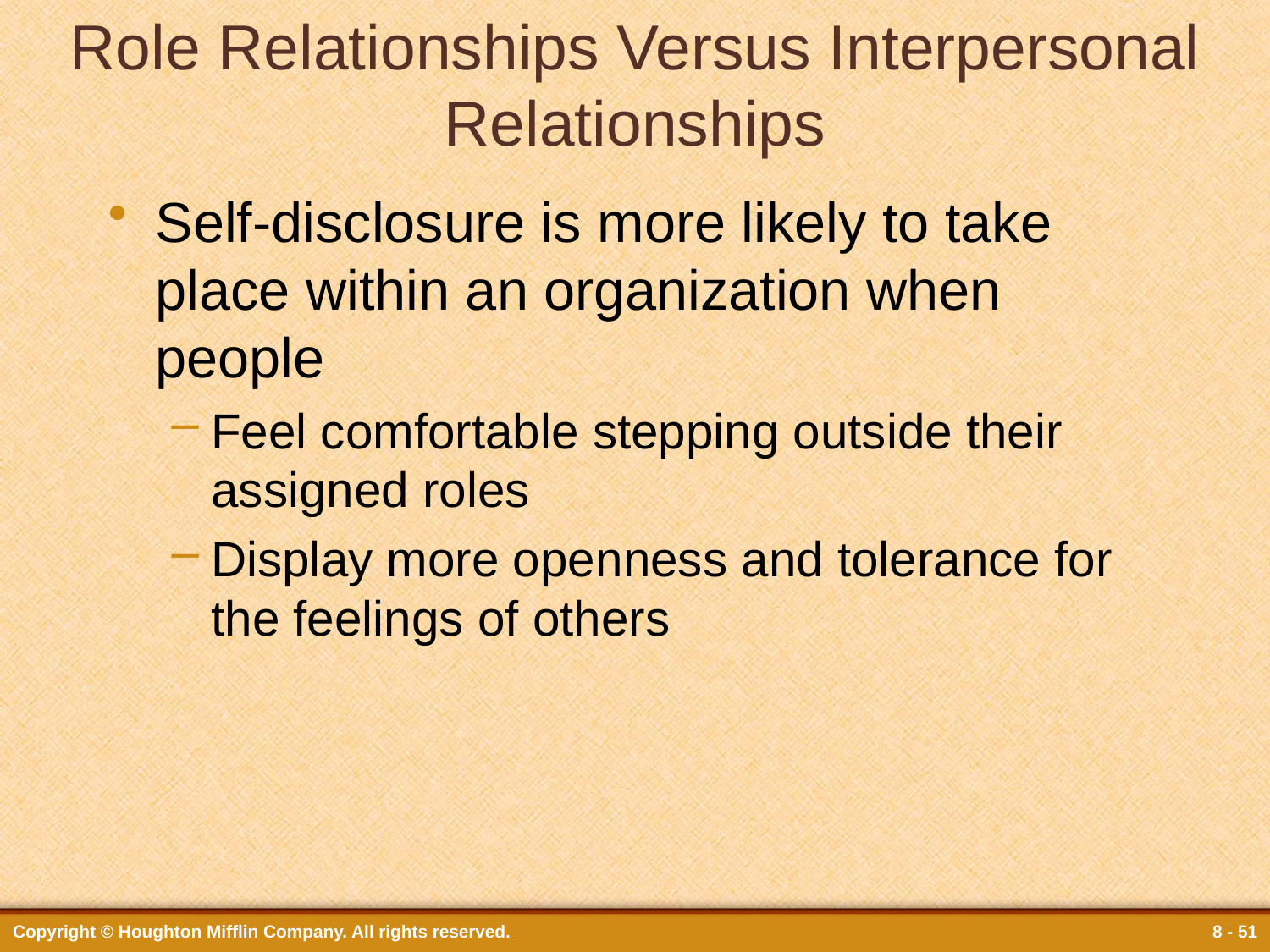

# Role Relationships Versus Interpersonal Relationships
Self-disclosure is more likely to take place within an organization when people
Feel comfortable stepping outside their assigned roles
Display more openness and tolerance for the feelings of others
Copyright © Houghton Mifflin Company. All rights reserved.
8 - 51